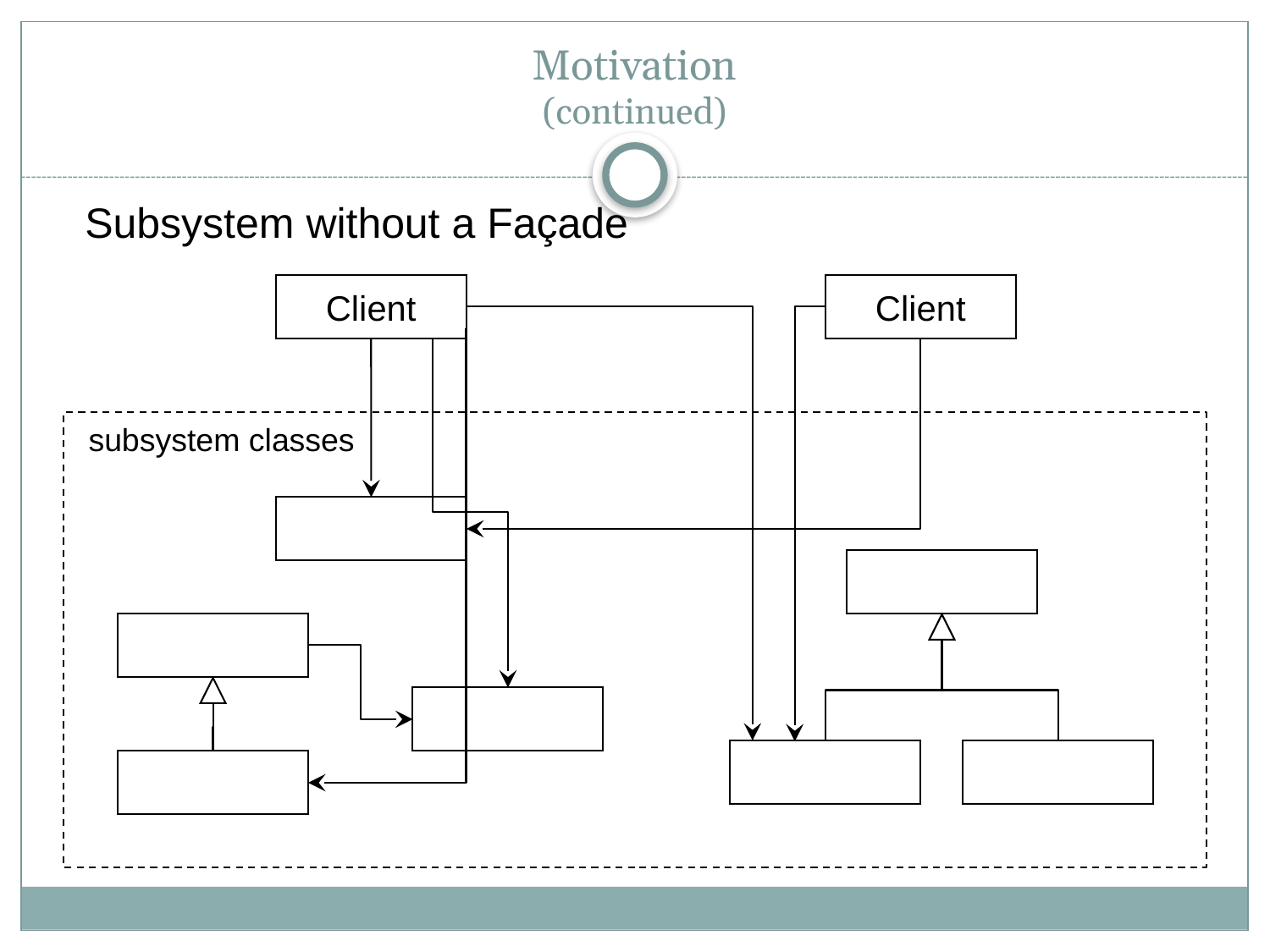

# Motivation (continued)
Subsystem without a Façade
Client
Client

subsystem classes